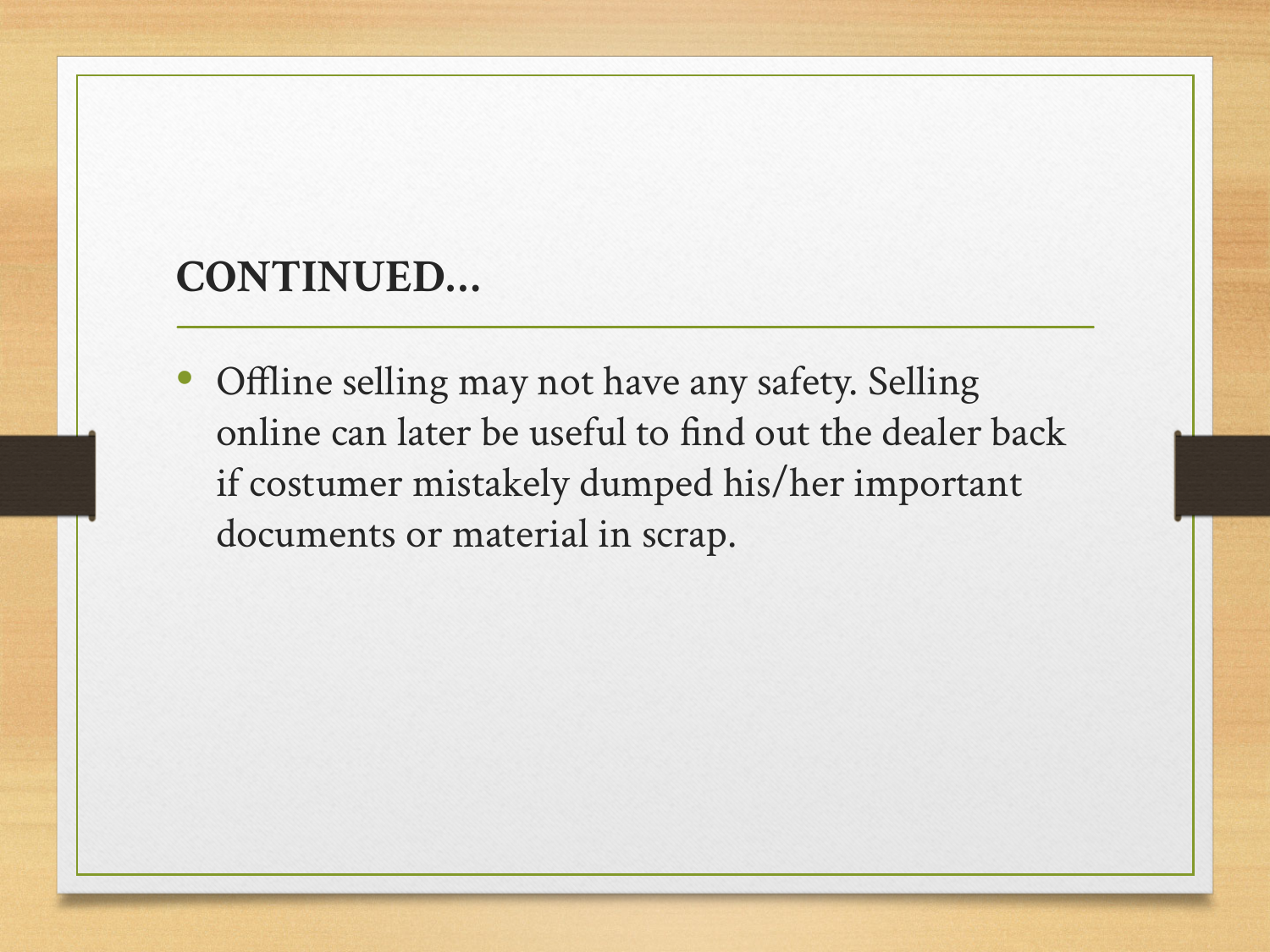

# CONTINUED…
Offline selling may not have any safety. Selling online can later be useful to find out the dealer back if costumer mistakely dumped his/her important documents or material in scrap.